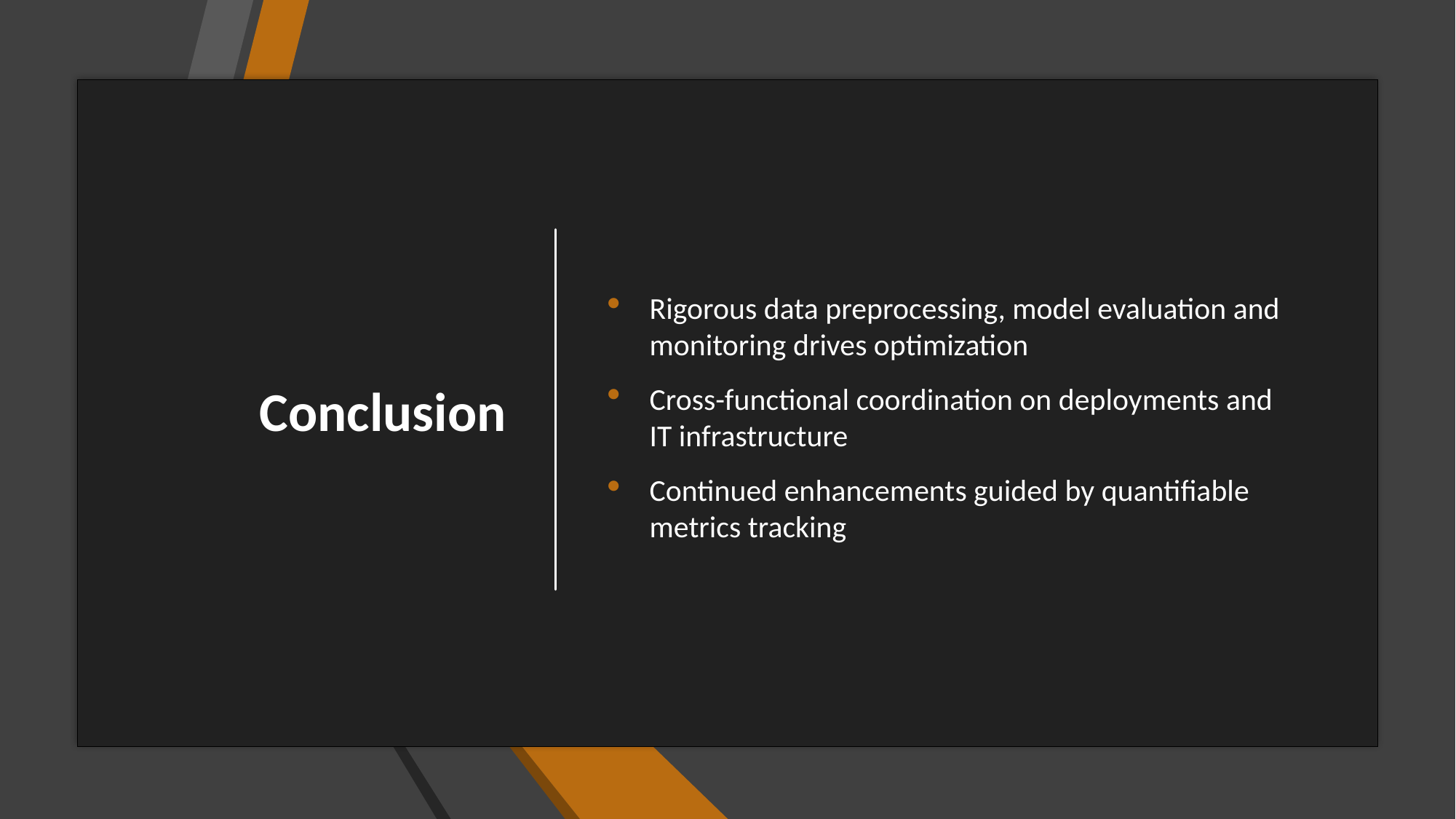

# Conclusion
Rigorous data preprocessing, model evaluation and monitoring drives optimization
Cross-functional coordination on deployments and IT infrastructure
Continued enhancements guided by quantifiable metrics tracking